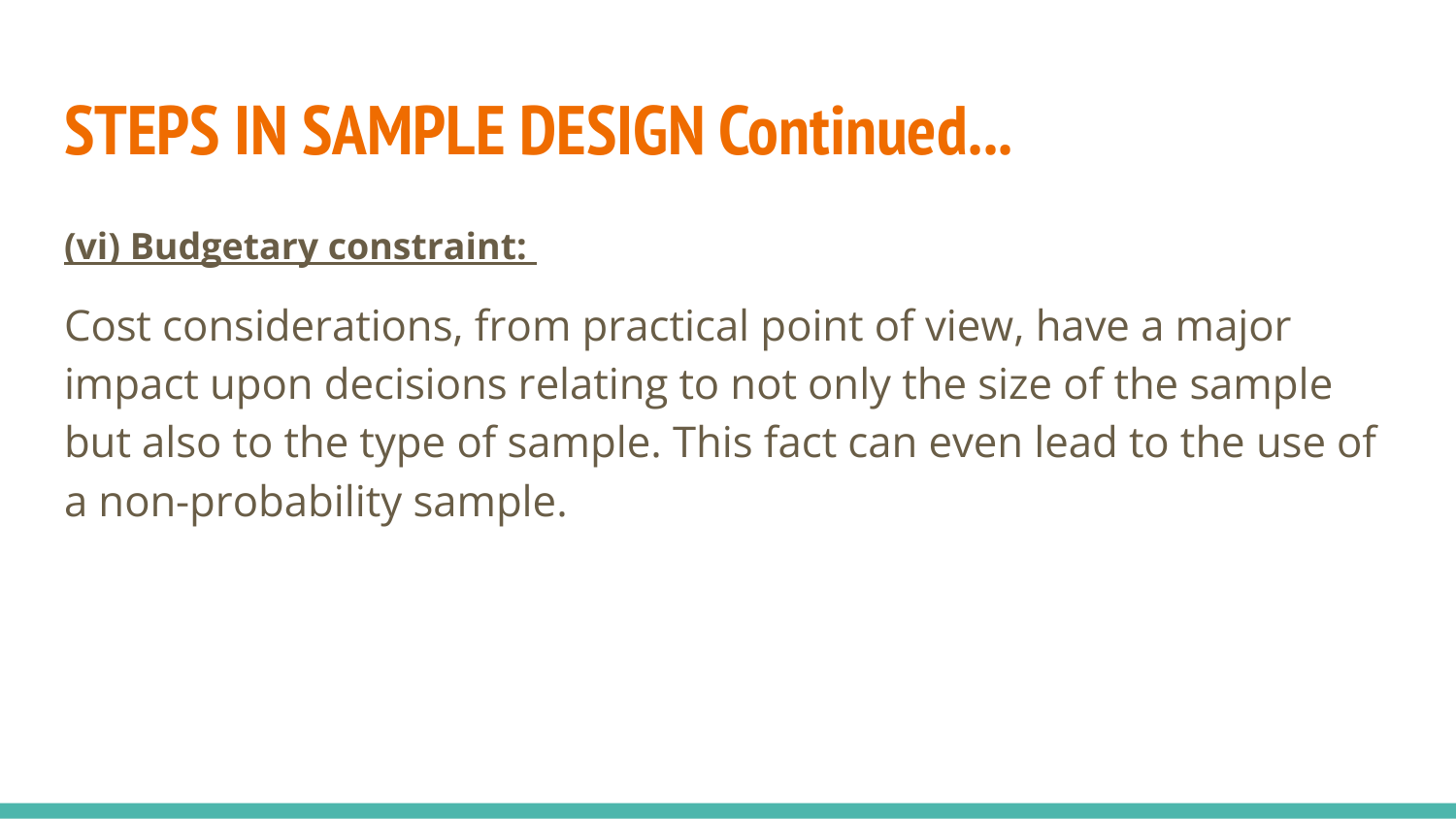

# STEPS IN SAMPLE DESIGN Continued...

(vi) Budgetary constraint:
Cost considerations, from practical point of view, have a major impact upon decisions relating to not only the size of the sample but also to the type of sample. This fact can even lead to the use of a non-probability sample.